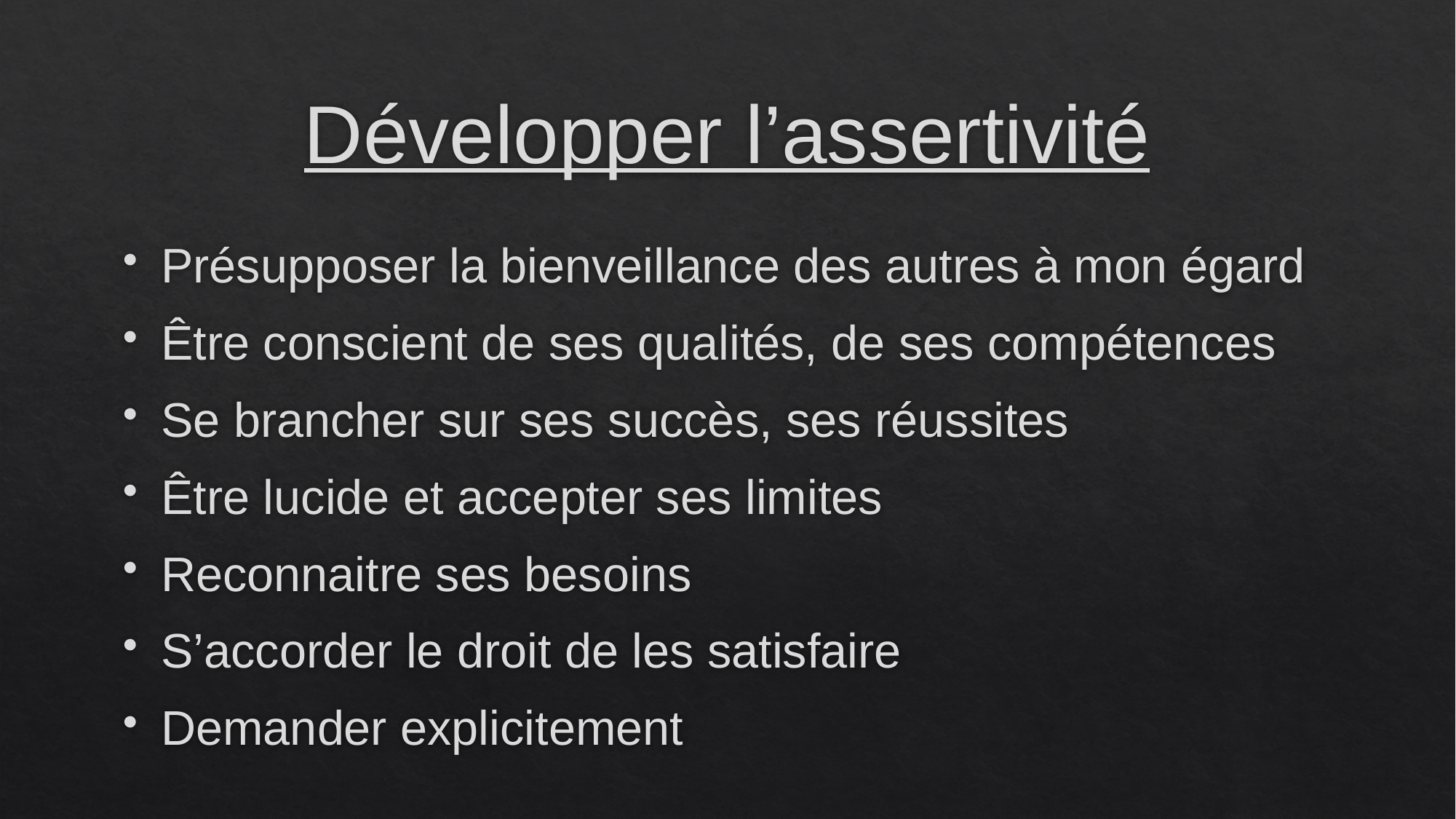

# Développer l’assertivité
Présupposer la bienveillance des autres à mon égard
Être conscient de ses qualités, de ses compétences
Se brancher sur ses succès, ses réussites
Être lucide et accepter ses limites
Reconnaitre ses besoins
S’accorder le droit de les satisfaire
Demander explicitement